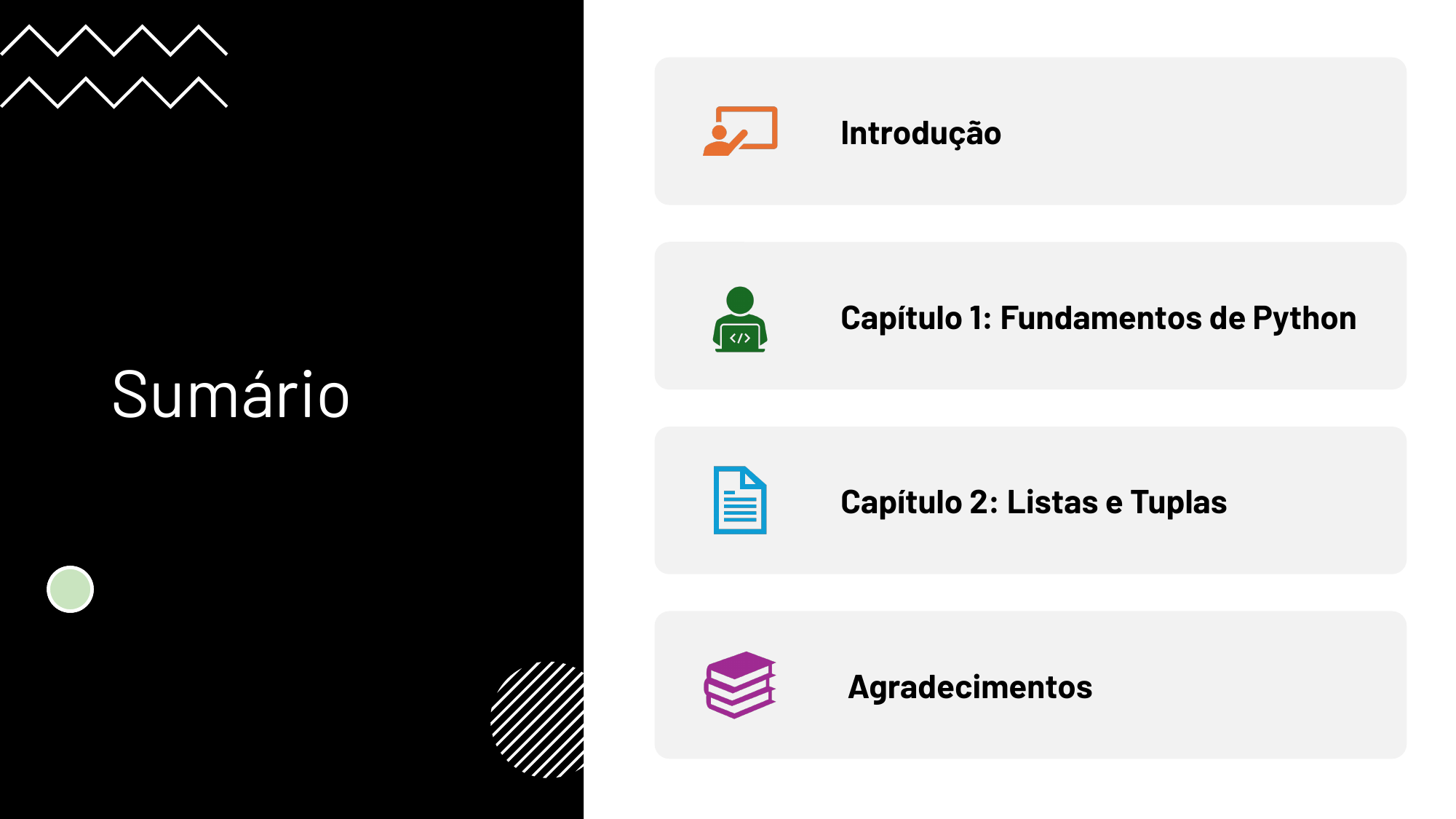

Introdução
Capítulo 1: Fundamentos de Python
Capítulo 2: Listas e Tuplas
 Agradecimentos
# Sumário